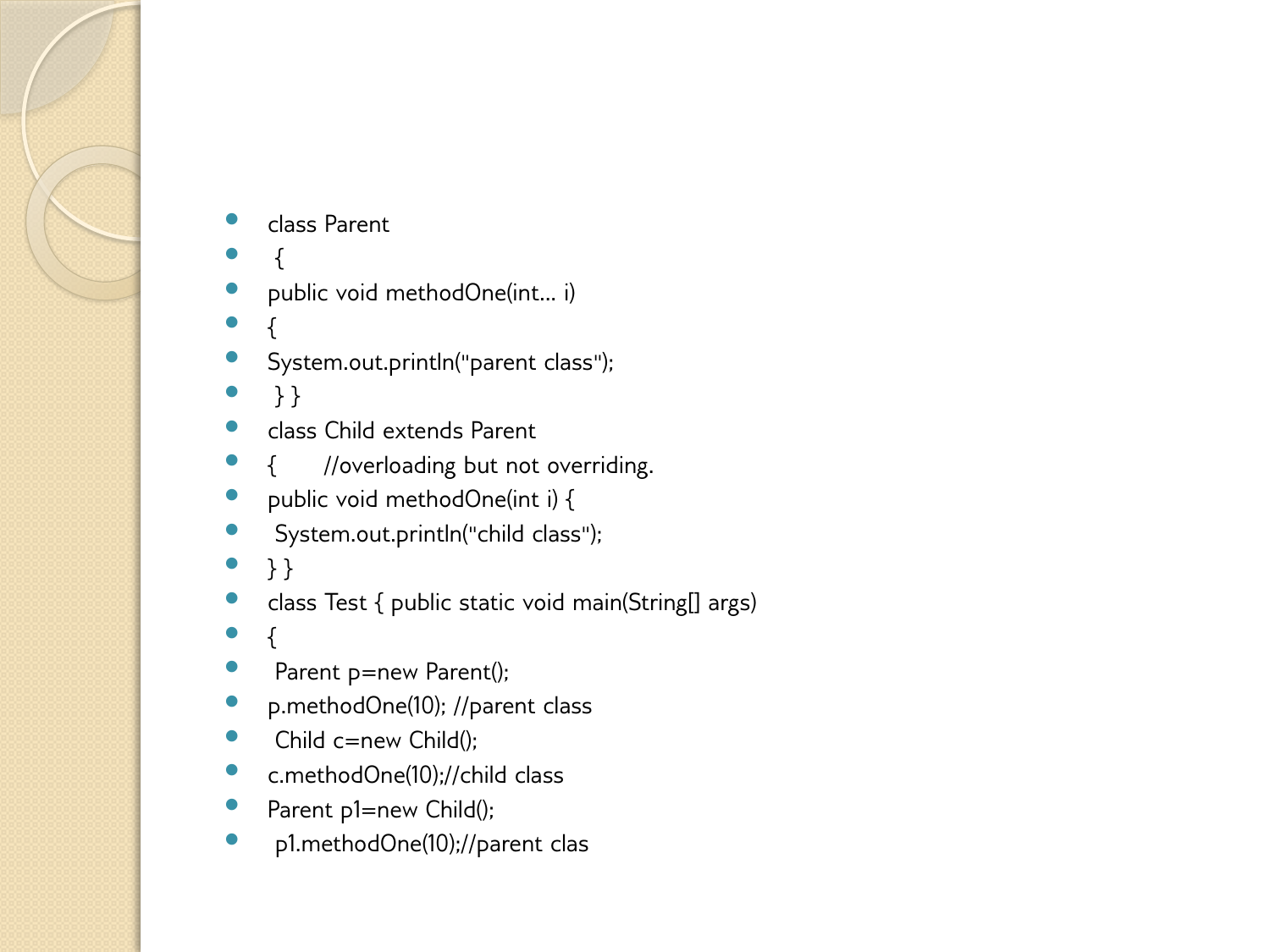

#
class Parent
 {
public void methodOne(int... i)
{
System.out.println("parent class");
 } }
class Child extends Parent
{ 				//overloading but not overriding.
public void methodOne(int i) {
 System.out.println("child class");
} }
class Test { public static void main(String[] args)
{
 Parent p=new Parent();
p.methodOne(10); //parent class
 Child c=new Child();
c.methodOne(10);//child class
Parent p1=new Child();
 p1.methodOne(10);//parent clas